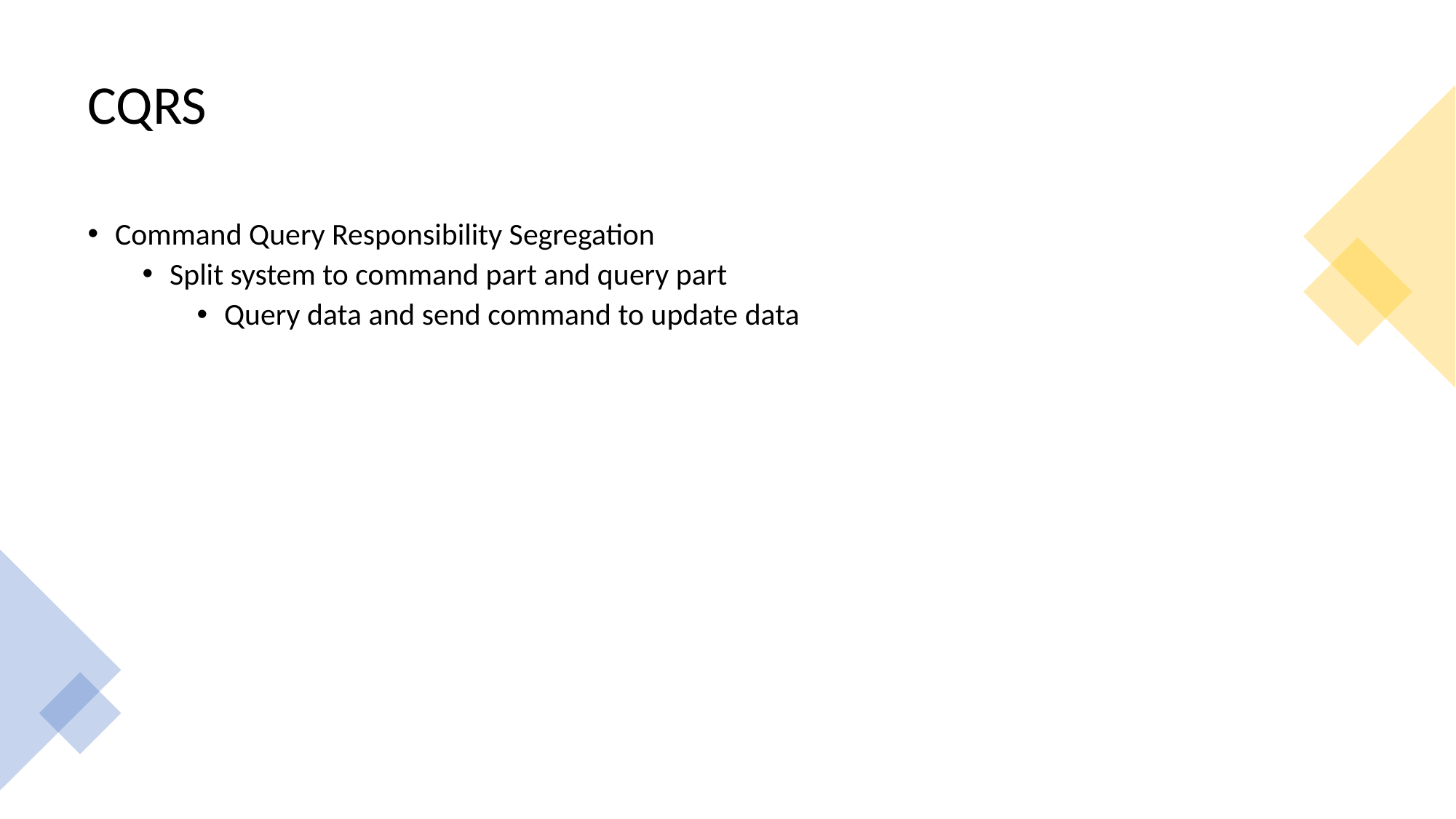

# CQRS

Command Query Responsibility Segregation
Split system to command part and query part
Query data and send command to update data